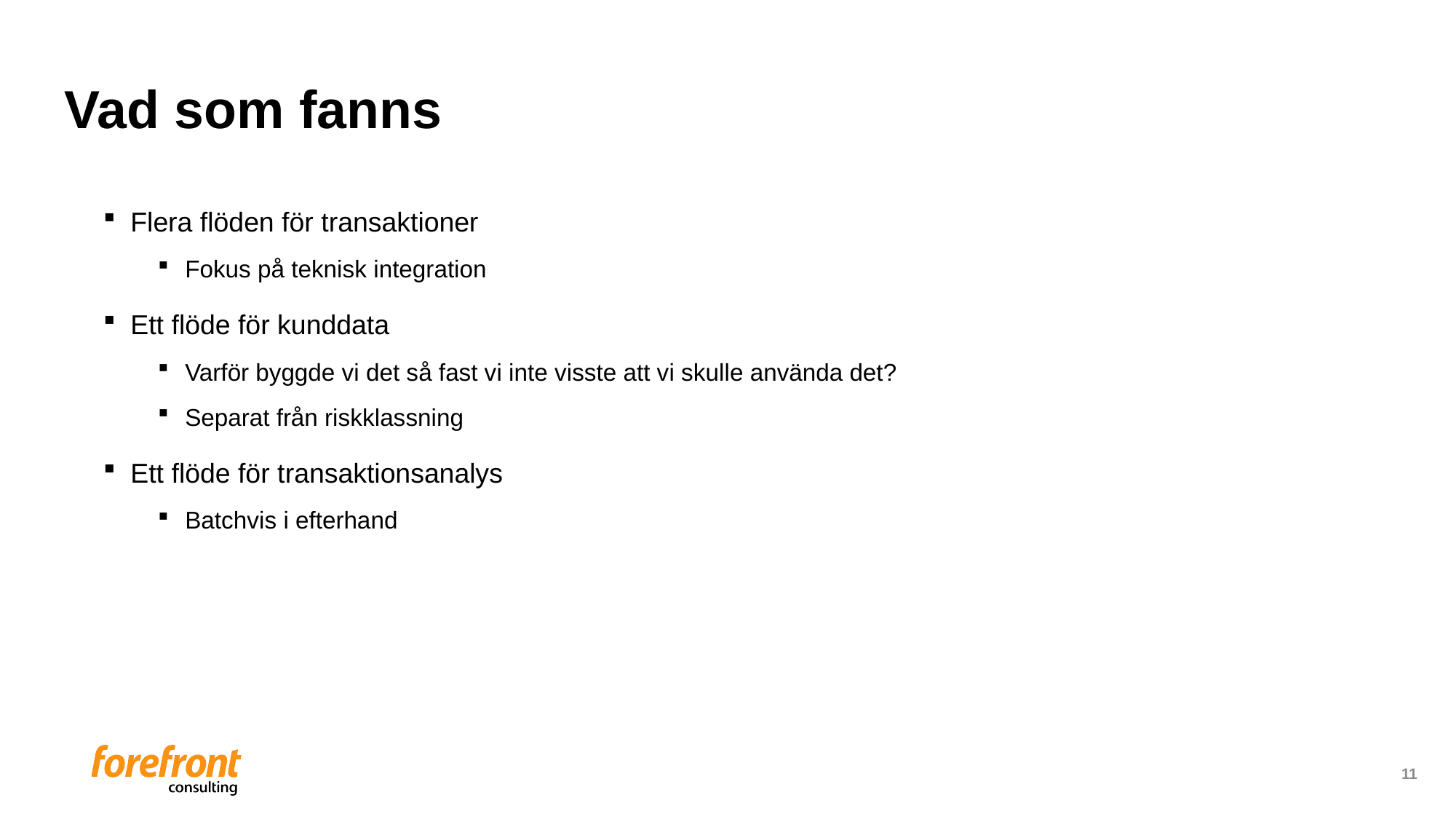

# Vad som fanns
Flera flöden för transaktioner
Fokus på teknisk integration
Ett flöde för kunddata
Varför byggde vi det så fast vi inte visste att vi skulle använda det?
Separat från riskklassning
Ett flöde för transaktionsanalys
Batchvis i efterhand
11